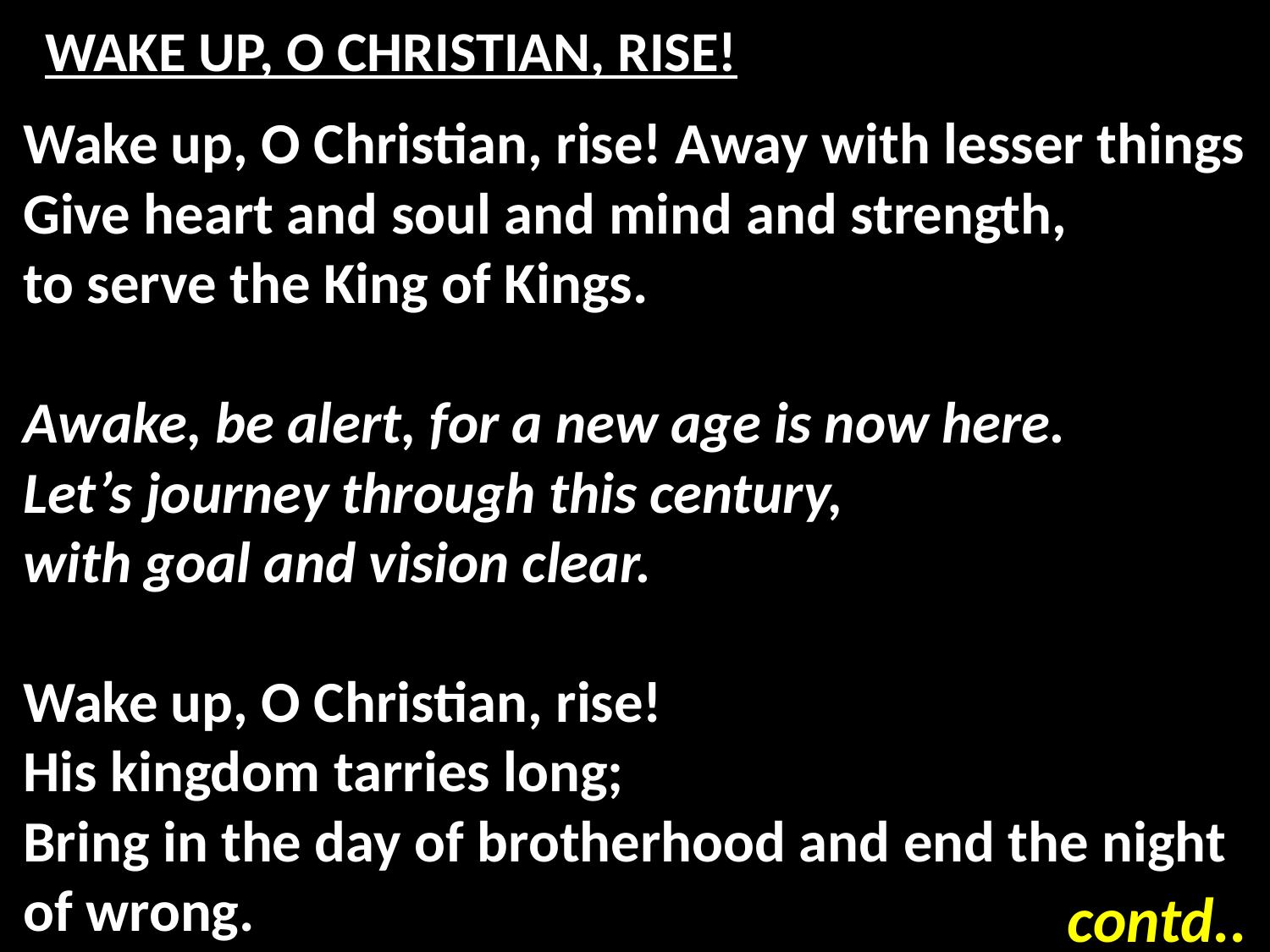

# WAKE UP, O CHRISTIAN, RISE!
Wake up, O Christian, rise! Away with lesser things
Give heart and soul and mind and strength,
to serve the King of Kings.

Awake, be alert, for a new age is now here.
Let’s journey through this century,
with goal and vision clear.

Wake up, O Christian, rise!
His kingdom tarries long;
Bring in the day of brotherhood and end the night of wrong.
contd..